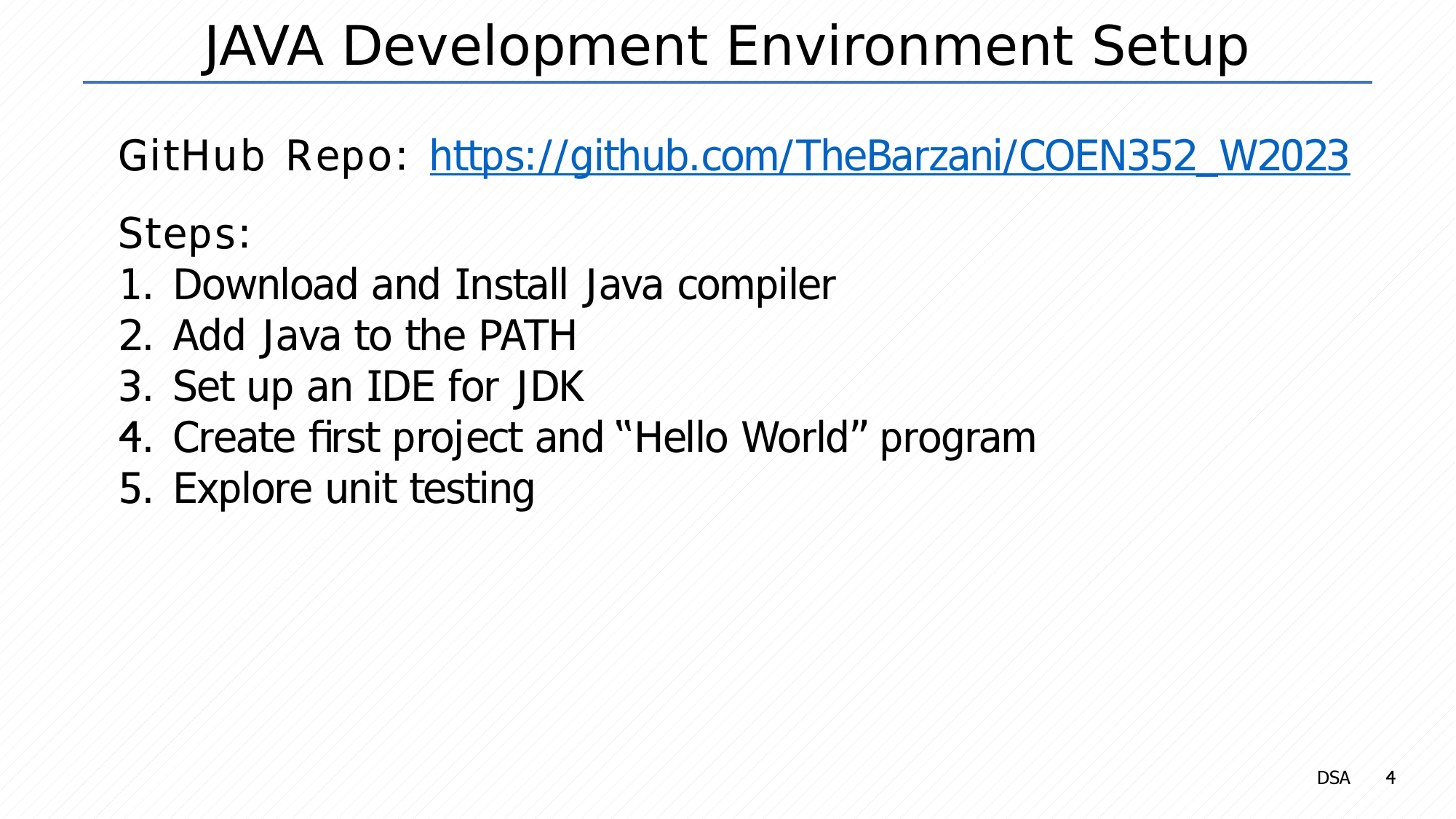

# JAVA Development Environment Setup
GitHub Repo: https://github.com/TheBarzani/COEN352_W2023
Steps:
Download and Install Java compiler
Add Java to the PATH
Set up an IDE for JDK
Create first project and “Hello World” program
Explore unit testing

DSA
4